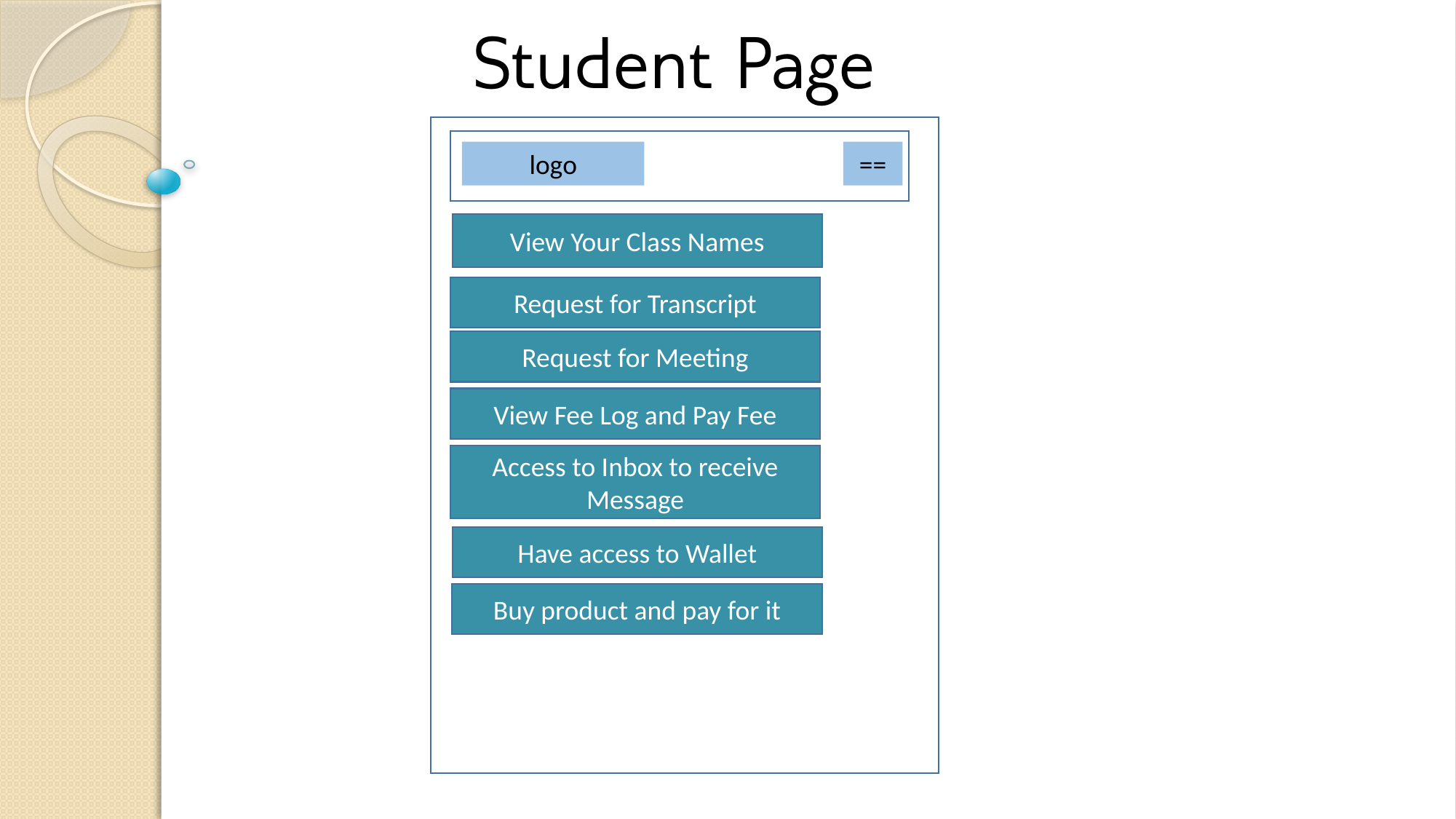

# Student Page

logo
==
View Your Class Names
Request for Transcript
Request for Meeting
View Fee Log and Pay Fee
Access to Inbox to receive Message
Have access to Wallet
Buy product and pay for it